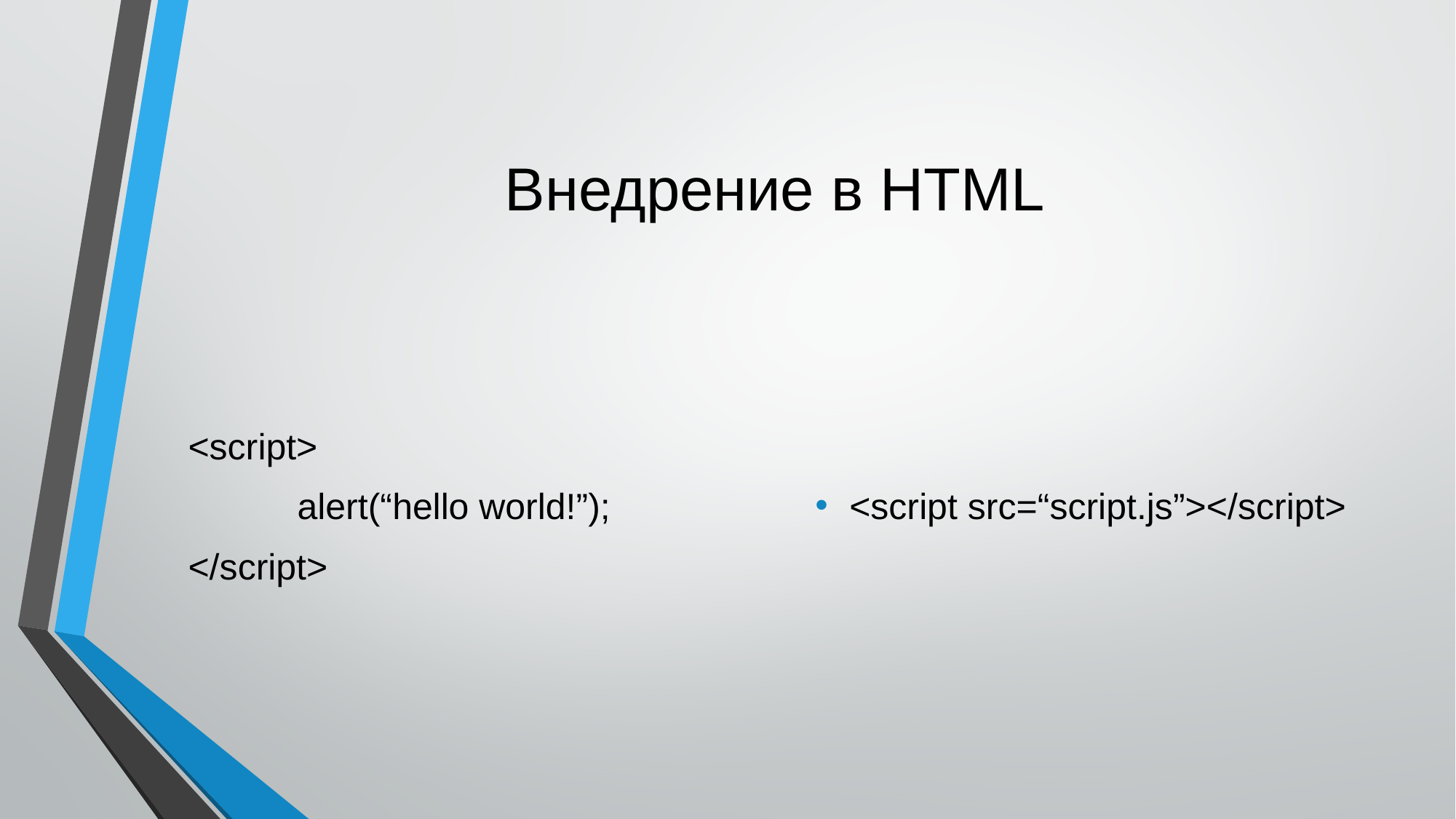

# Внедрение в HTML
<script src=“script.js”></script>
<script>
	alert(“hello world!”);
</script>